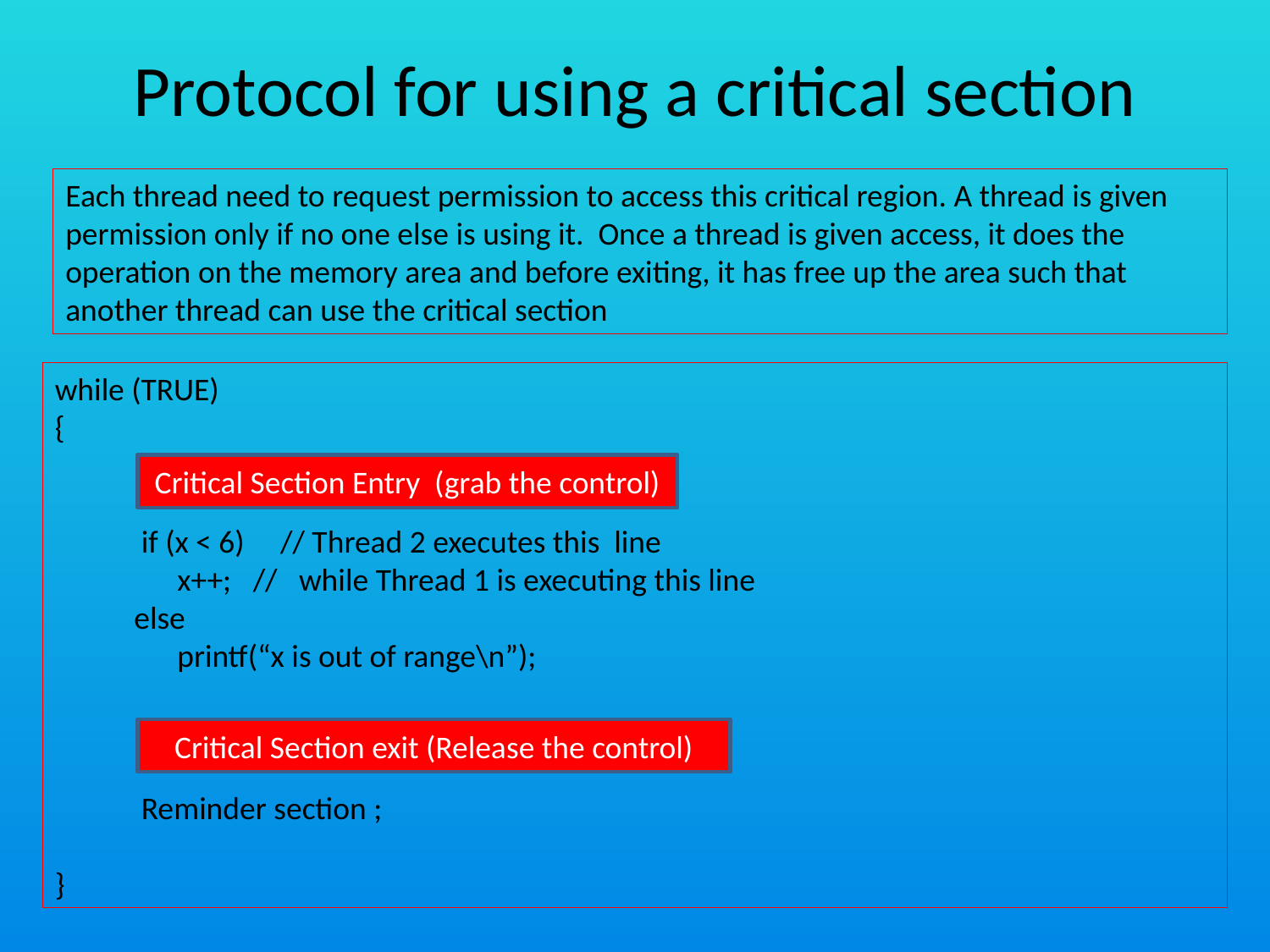

# Protocol for using a critical section
Each thread need to request permission to access this critical region. A thread is given permission only if no one else is using it.  Once a thread is given access, it does the operation on the memory area and before exiting, it has free up the area such that another thread can use the critical section
while (TRUE)
{

            if (x < 6)     // Thread 2 executes this  line
                 x++;   //   while Thread 1 is executing this line
           else
                 printf(“x is out of range\n”);

            Reminder section ;

}
Critical Section Entry  (grab the control)
Critical Section exit (Release the control)